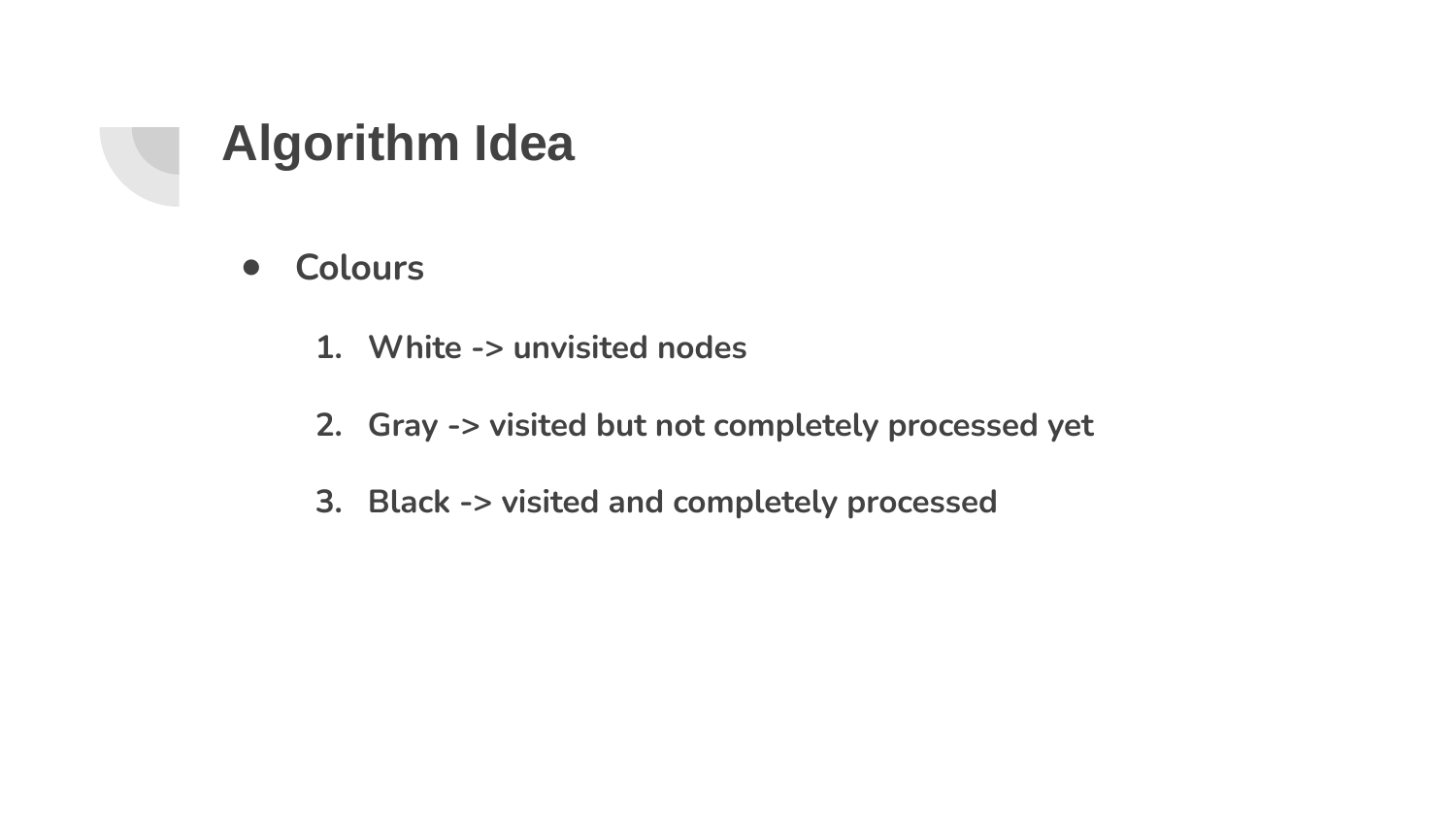

# Algorithm Idea
Colours
White -> unvisited nodes
Gray -> visited but not completely processed yet
Black -> visited and completely processed